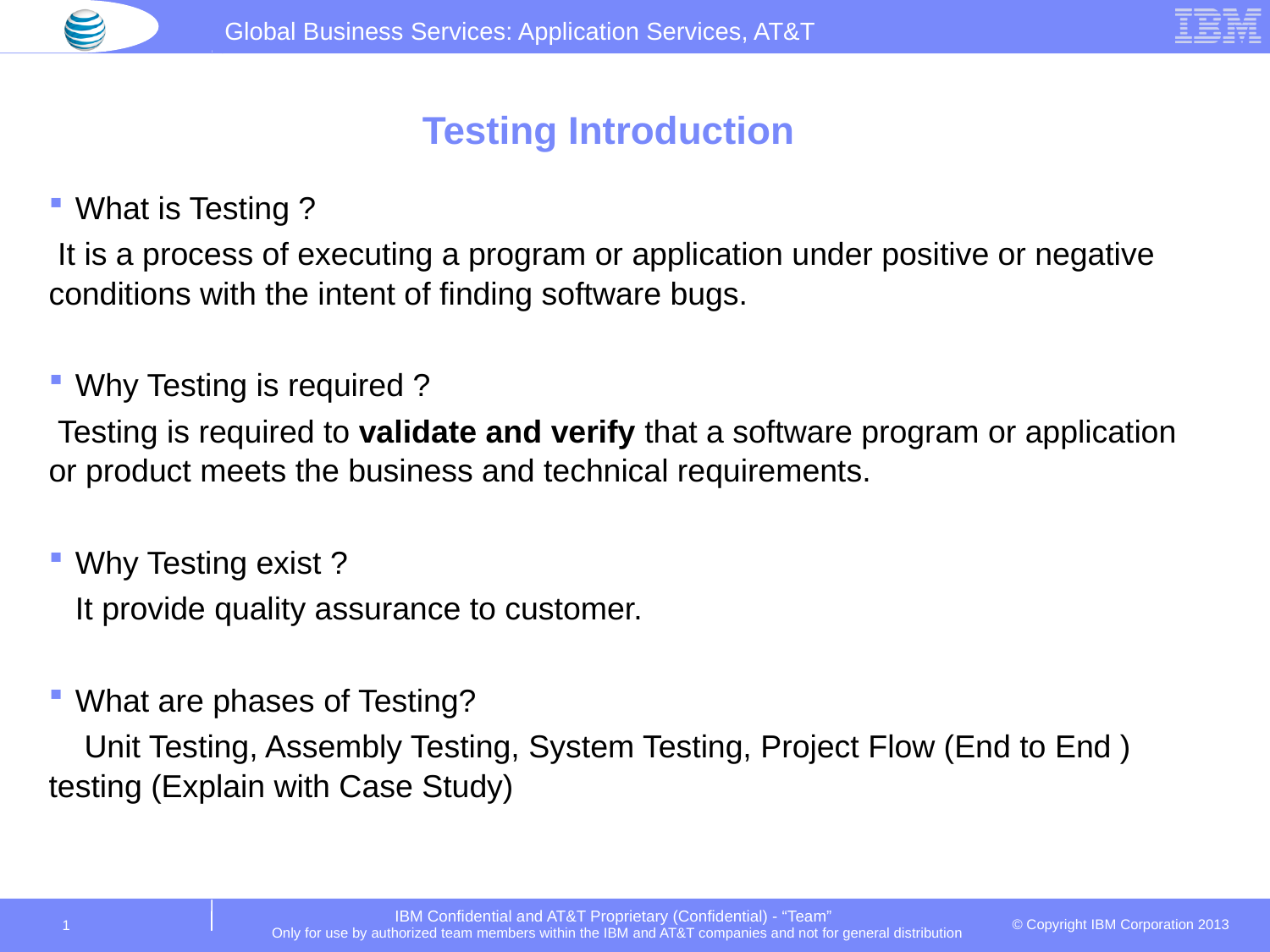

# Testing Introduction
What is Testing ?
 It is a process of executing a program or application under positive or negative conditions with the intent of finding software bugs.

Why Testing is required ?
 Testing is required to validate and verify that a software program or application or product meets the business and technical requirements.

Why Testing exist ?
   It provide quality assurance to customer.

What are phases of Testing?
    Unit Testing, Assembly Testing, System Testing, Project Flow (End to End ) testing (Explain with Case Study)
1